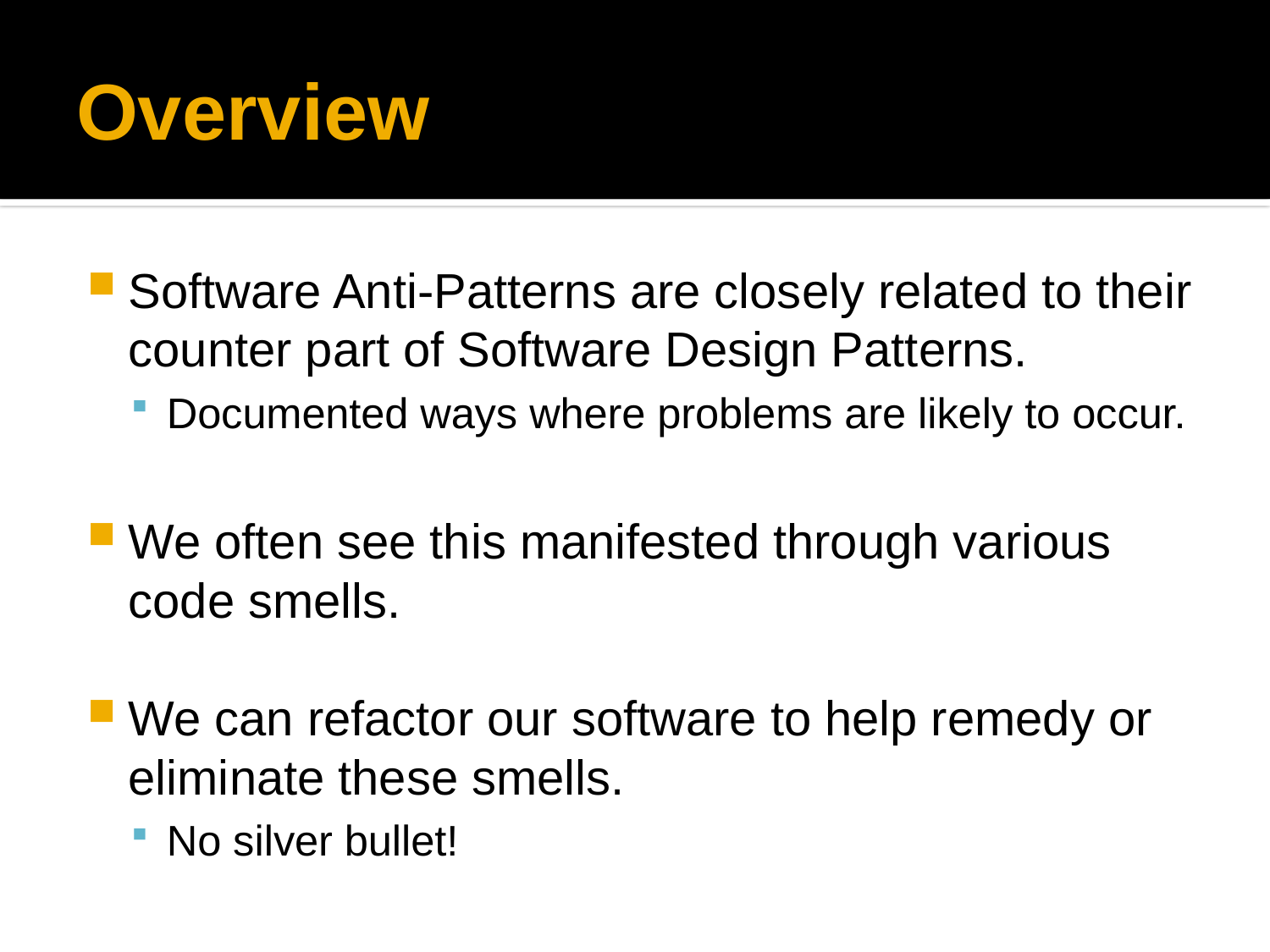

# Overview
Software Anti-Patterns are closely related to their counter part of Software Design Patterns.
Documented ways where problems are likely to occur.

We often see this manifested through various code smells.

We can refactor our software to help remedy or eliminate these smells.
No silver bullet!